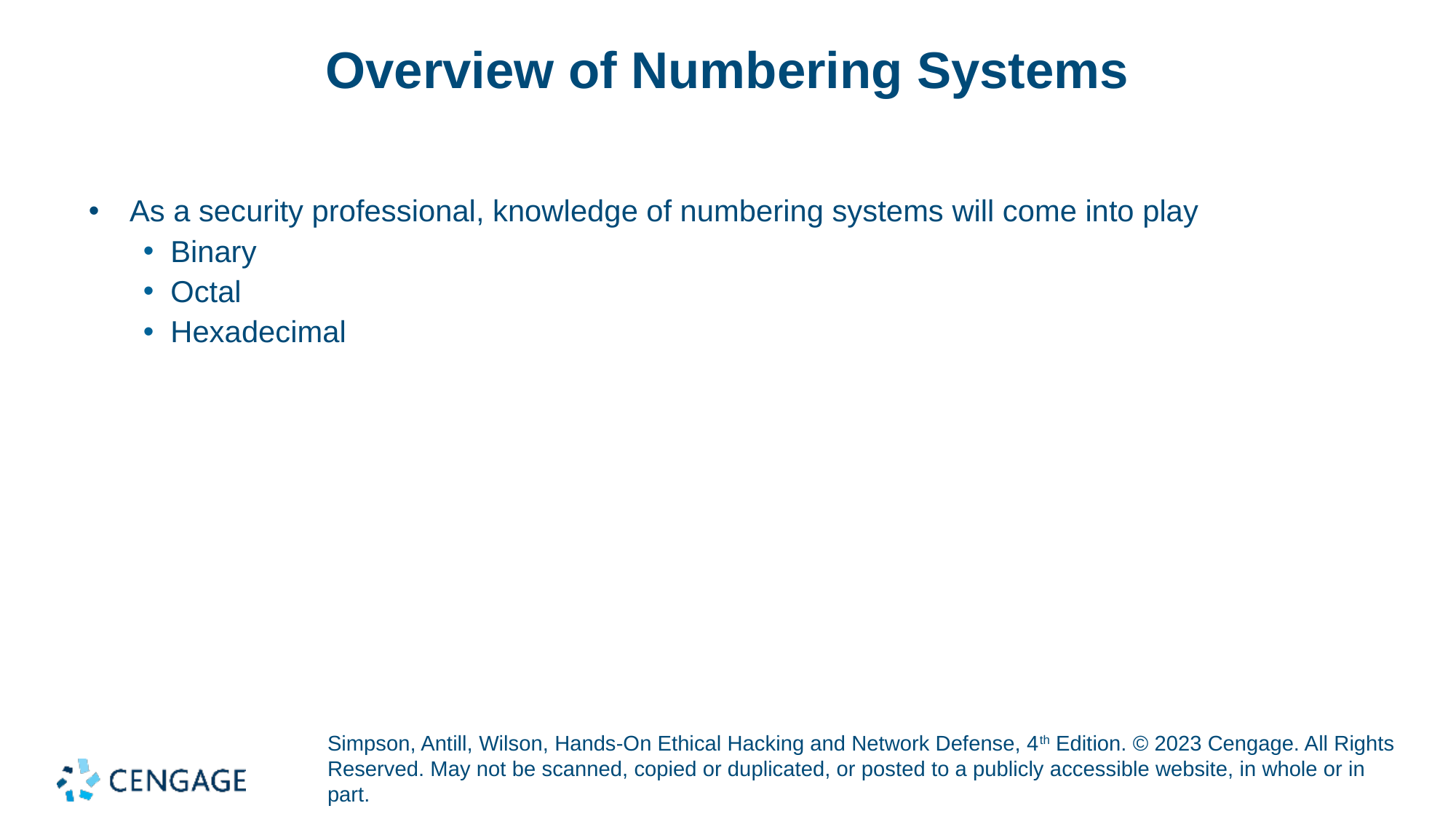

# Overview of Numbering Systems
As a security professional, knowledge of numbering systems will come into play
Binary
Octal
Hexadecimal